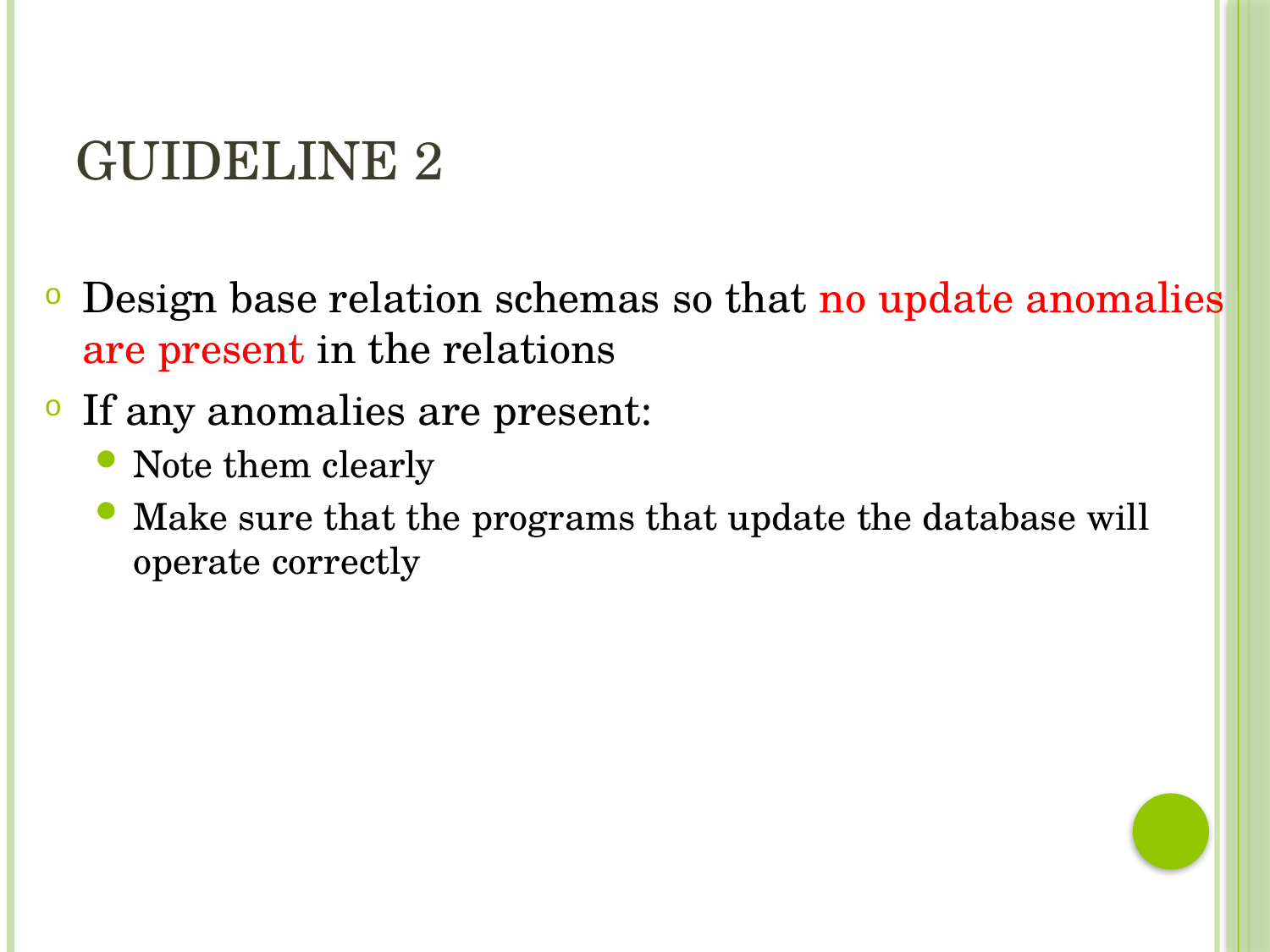

# Guideline 2
Design base relation schemas so that no update anomalies are present in the relations
If any anomalies are present:
Note them clearly
Make sure that the programs that update the database will operate correctly